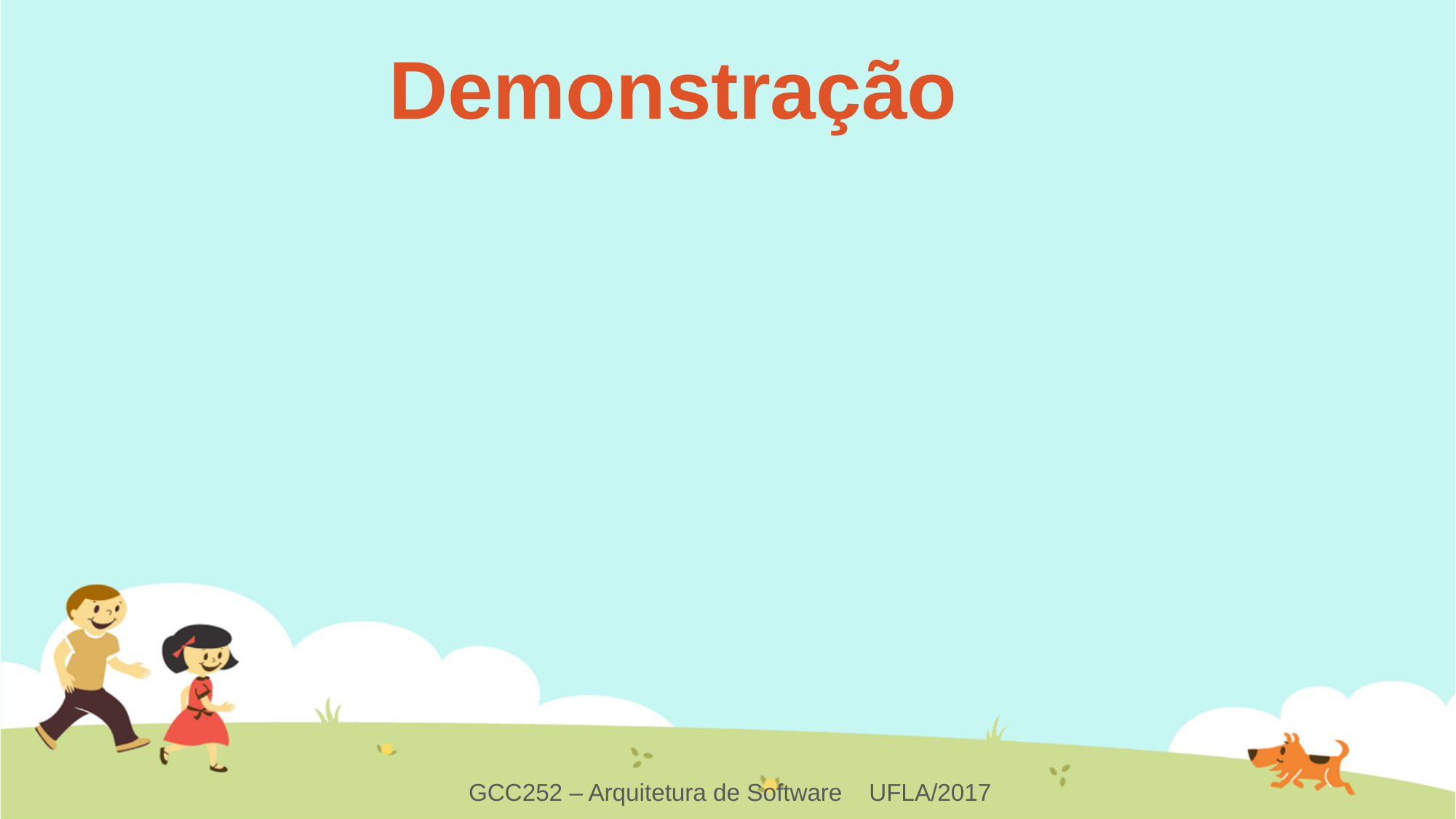

Demonstração
GCC252 – Arquitetura de Software    UFLA/2017